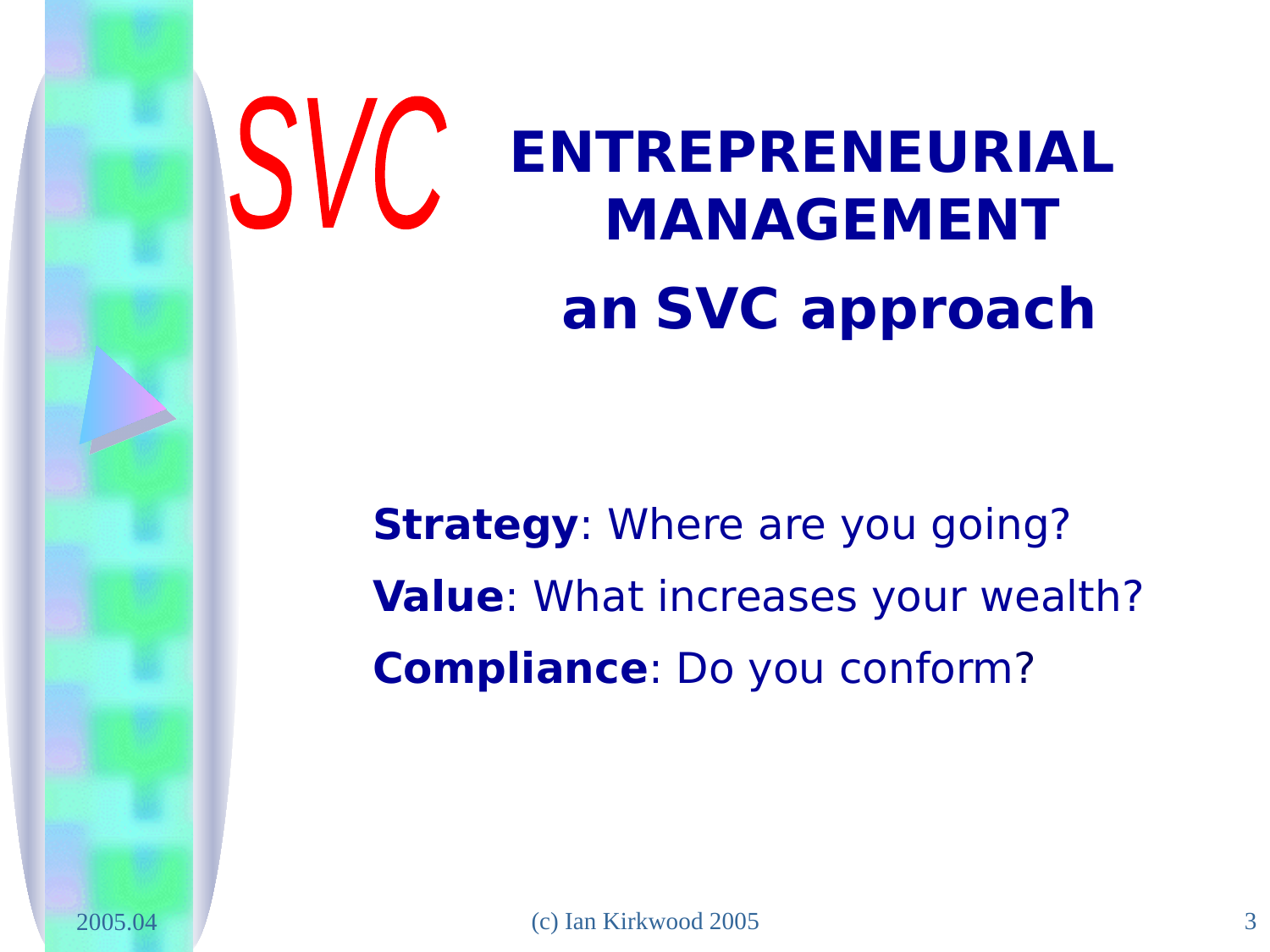

# ENTREPRENEURIAL MANAGEMENT an SVC approach
SVC
Strategy: Where are you going?
Value: What increases your wealth?
Compliance: Do you conform?
(c) Ian Kirkwood 2005
3
2005.04